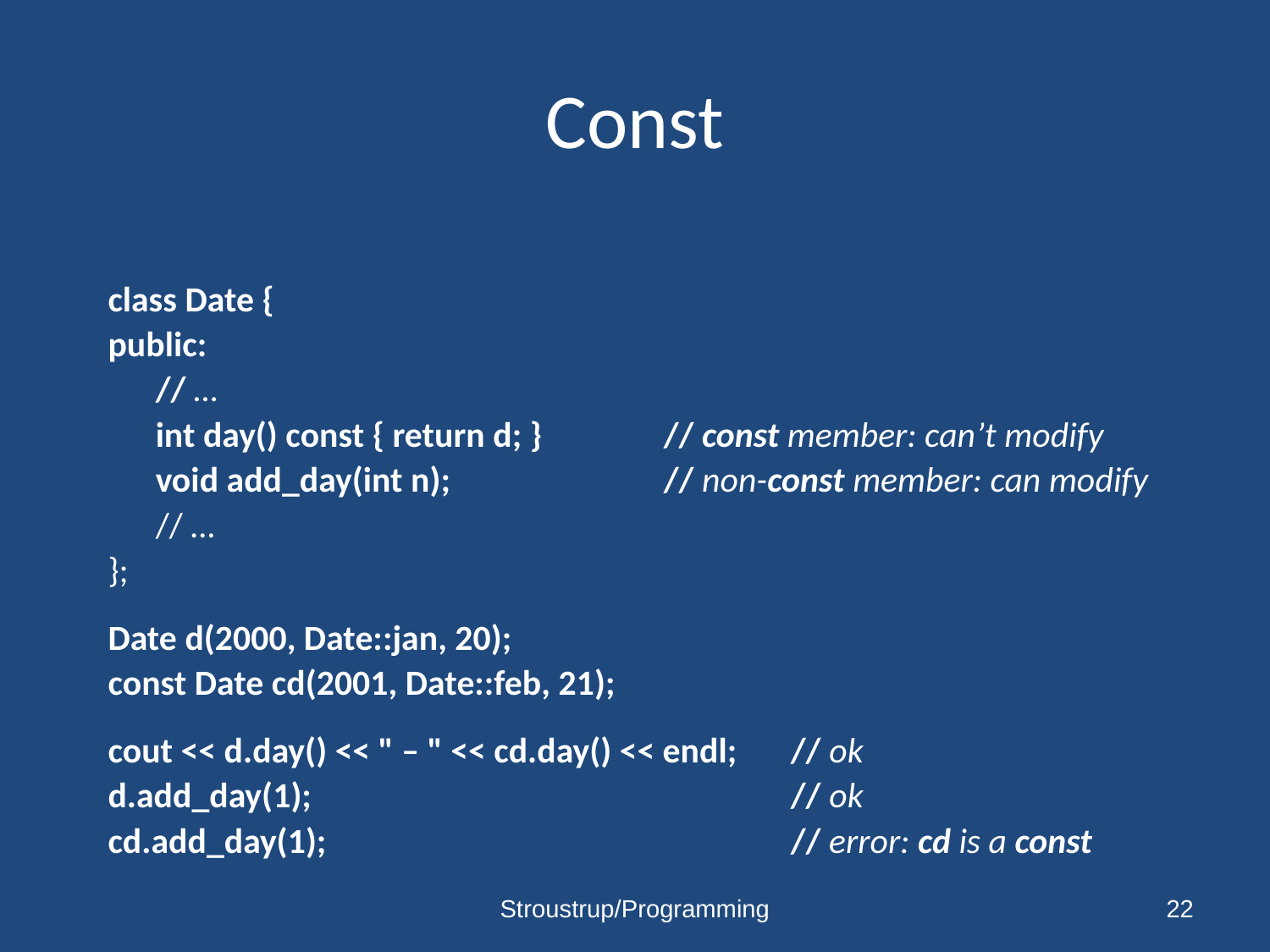

# Const
class Date {
public:
	// …
	int day() const { return d; }	// const member: can’t modify
	void add_day(int n);		// non-const member: can modify
	// …
};

Date d(2000, Date::jan, 20);
const Date cd(2001, Date::feb, 21);

cout << d.day() << " – " << cd.day() << endl;	// ok
d.add_day(1);				// ok
cd.add_day(1);				// error: cd is a const
Stroustrup/Programming
22